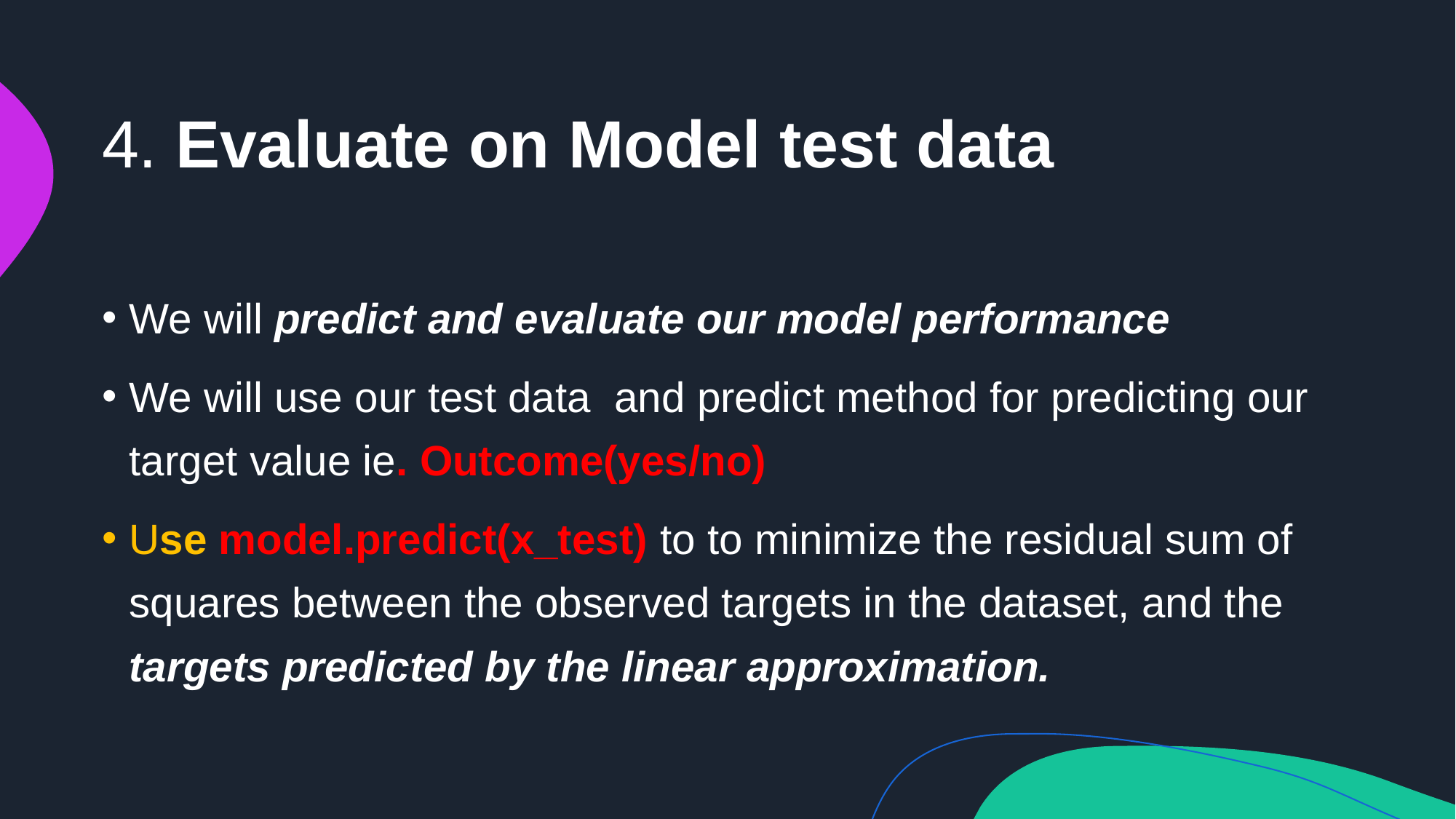

# 4. Evaluate on Model test data

We will predict and evaluate our model performance
We will use our test data  and predict method for predicting our target value ie. Outcome(yes/no)
Use model.predict(x_test) to to minimize the residual sum of squares between the observed targets in the dataset, and the targets predicted by the linear approximation.